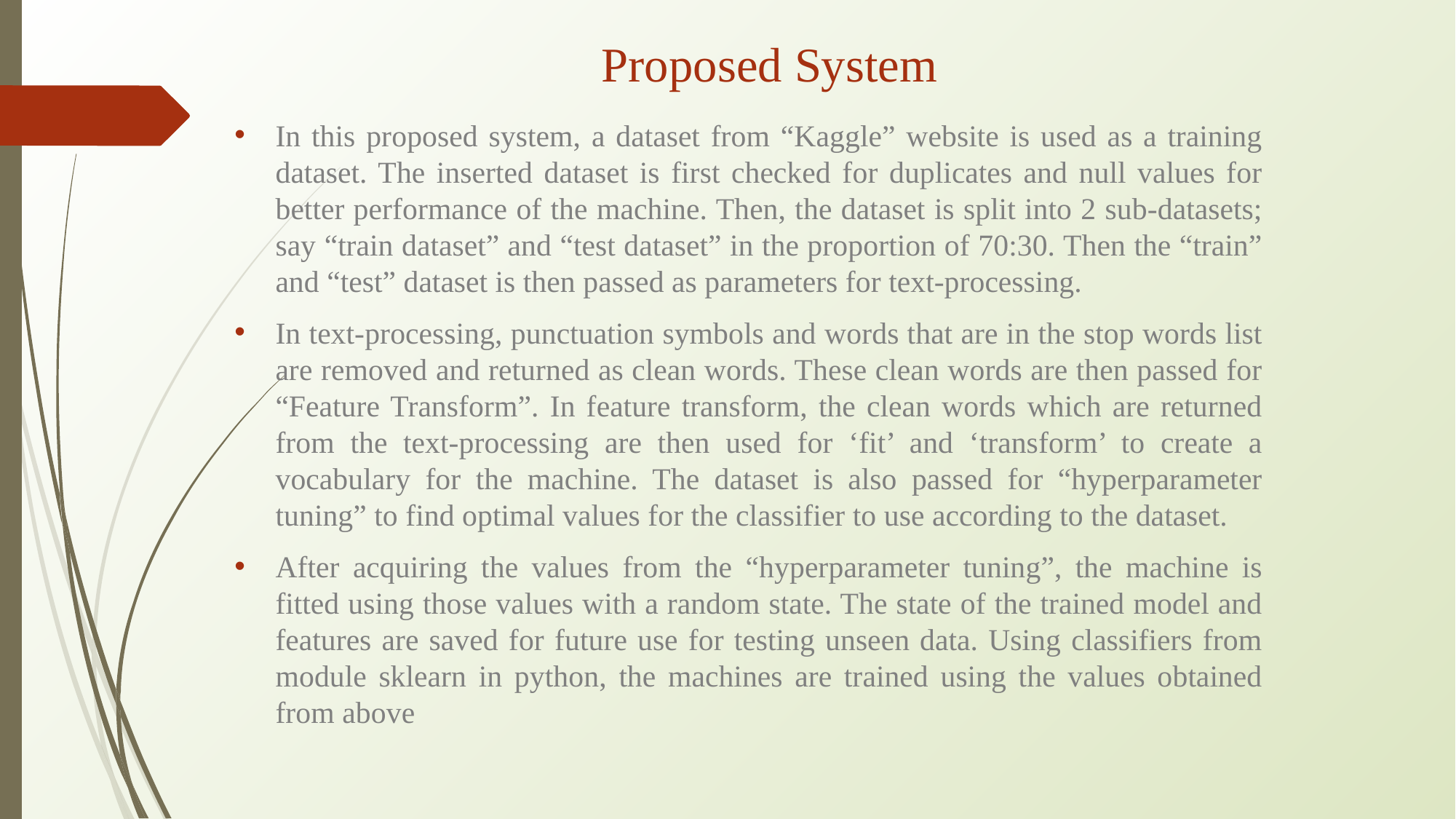

# Proposed System
In this proposed system, a dataset from “Kaggle” website is used as a training dataset. The inserted dataset is first checked for duplicates and null values for better performance of the machine. Then, the dataset is split into 2 sub-datasets; say “train dataset” and “test dataset” in the proportion of 70:30. Then the “train” and “test” dataset is then passed as parameters for text-processing.
In text-processing, punctuation symbols and words that are in the stop words list are removed and returned as clean words. These clean words are then passed for “Feature Transform”. In feature transform, the clean words which are returned from the text-processing are then used for ‘fit’ and ‘transform’ to create a vocabulary for the machine. The dataset is also passed for “hyperparameter tuning” to find optimal values for the classifier to use according to the dataset.
After acquiring the values from the “hyperparameter tuning”, the machine is fitted using those values with a random state. The state of the trained model and features are saved for future use for testing unseen data. Using classifiers from module sklearn in python, the machines are trained using the values obtained from above